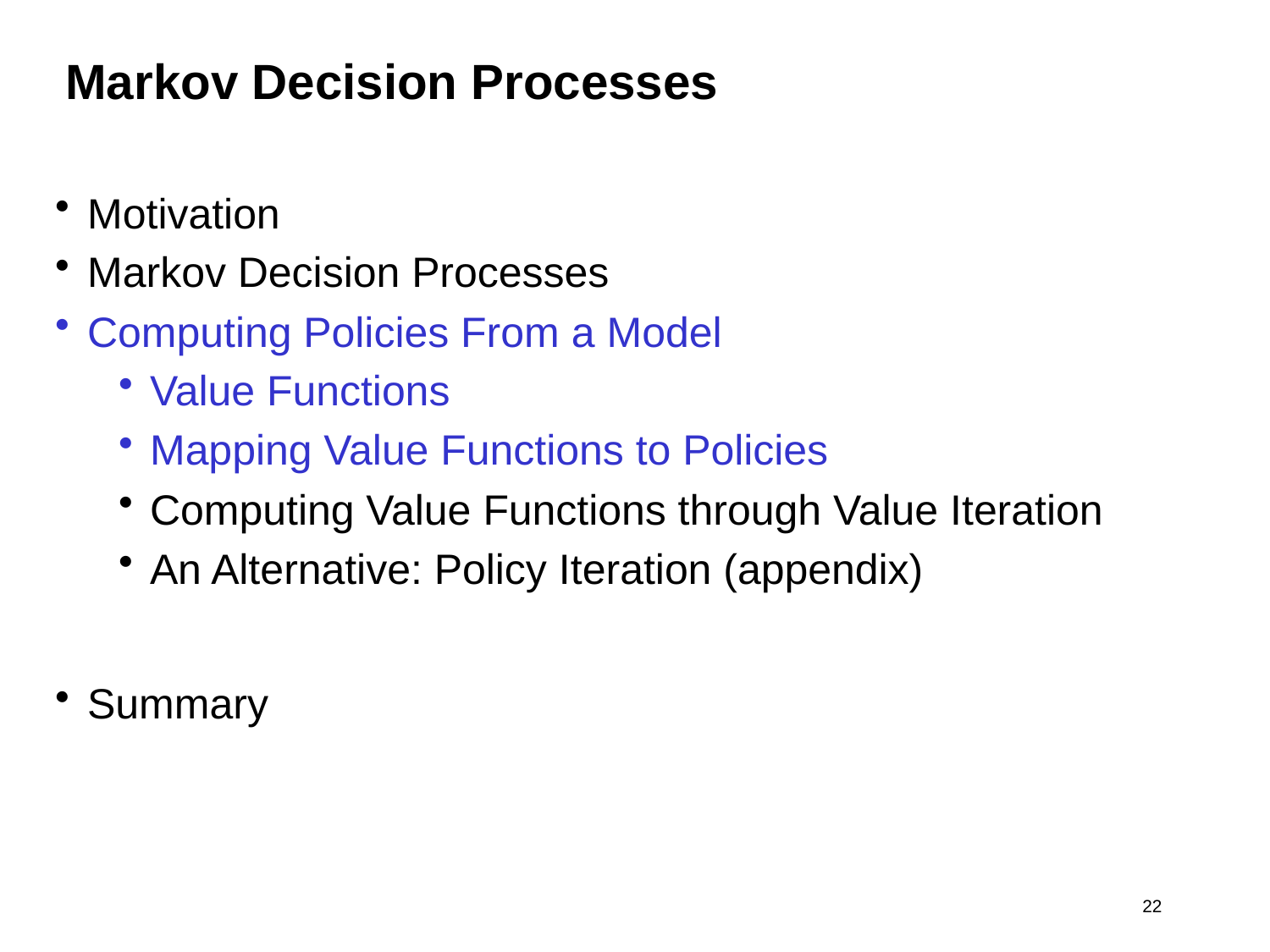

# Markov Decision Processes
Motivation
Markov Decision Processes
Computing Policies From a Model
Value Functions
Mapping Value Functions to Policies
Computing Value Functions through Value Iteration
An Alternative: Policy Iteration (appendix)

Summary

 22